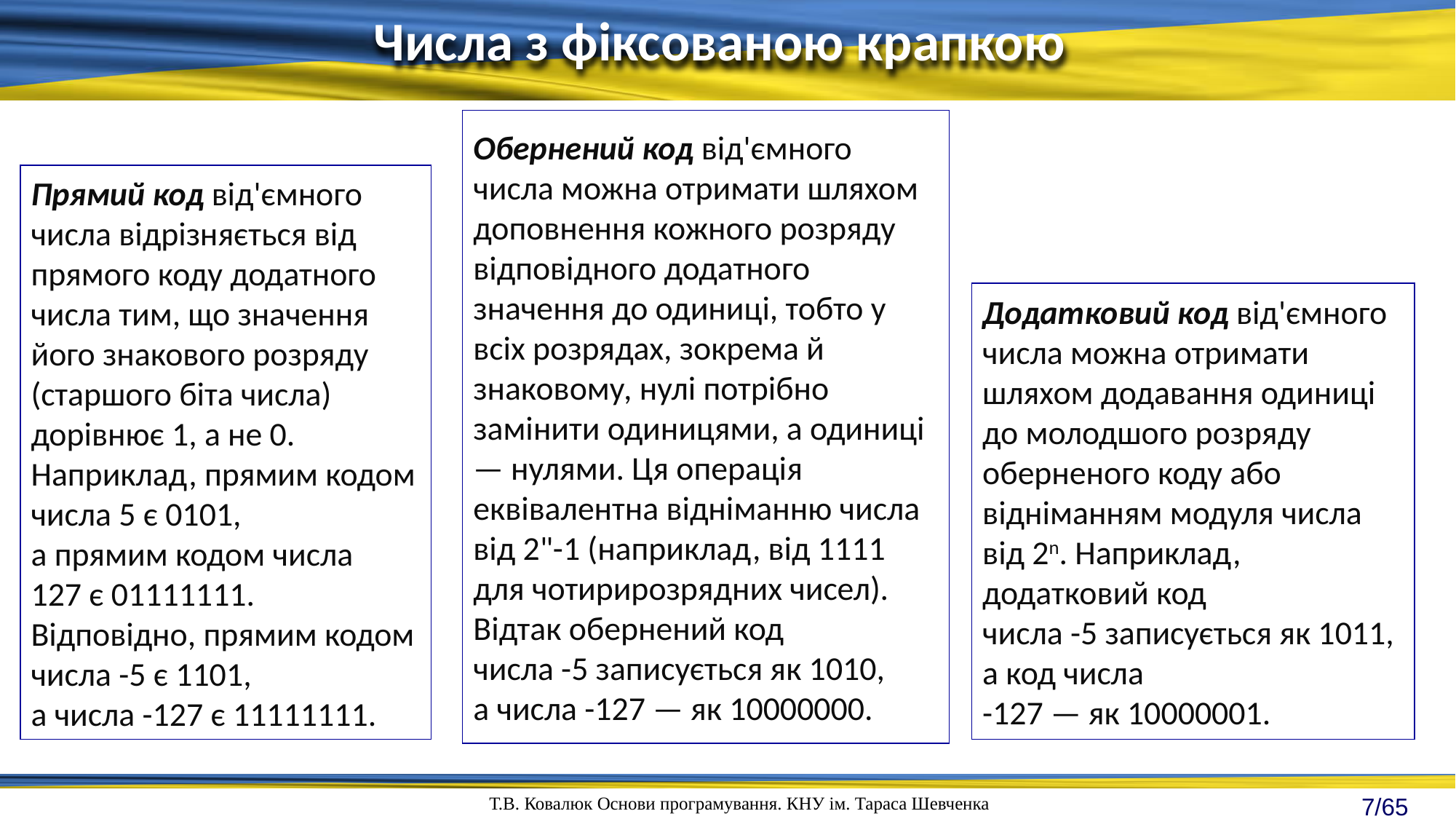

Числа з фіксованою крапкою
Обернений код від'ємного числа можна отримати шляхом доповнення кожного розряду відповідного додатного значення до одиниці, тобто у всіх розрядах, зокрема й знаковому, нулі потрібно замінити одиницями, а одиниці — нулями. Ця операція еквівалентна відніманню числа від 2"-1 (наприклад, від 1111 для чотирирозрядних чисел). Відтак обернений код
числа -5 записується як 1010,
а числа -127 — як 10000000.
Прямий код від'ємного числа відрізняється від прямого коду додатного числа тим, що значення його знакового розряду (старшого біта числа) дорівнює 1, а не 0. Наприклад, прямим кодом числа 5 є 0101,
а прямим кодом числа
127 є 01111111.
Відповідно, прямим кодом числа -5 є 1101,
а числа -127 є 11111111.
Додатковий код від'ємного числа можна отримати шляхом додавання одиниці до молодшого розряду оберненого коду або відніманням модуля числа від 2n. Наприклад, додатковий код
числа -5 записується як 1011,
а код числа
-127 — як 10000001.